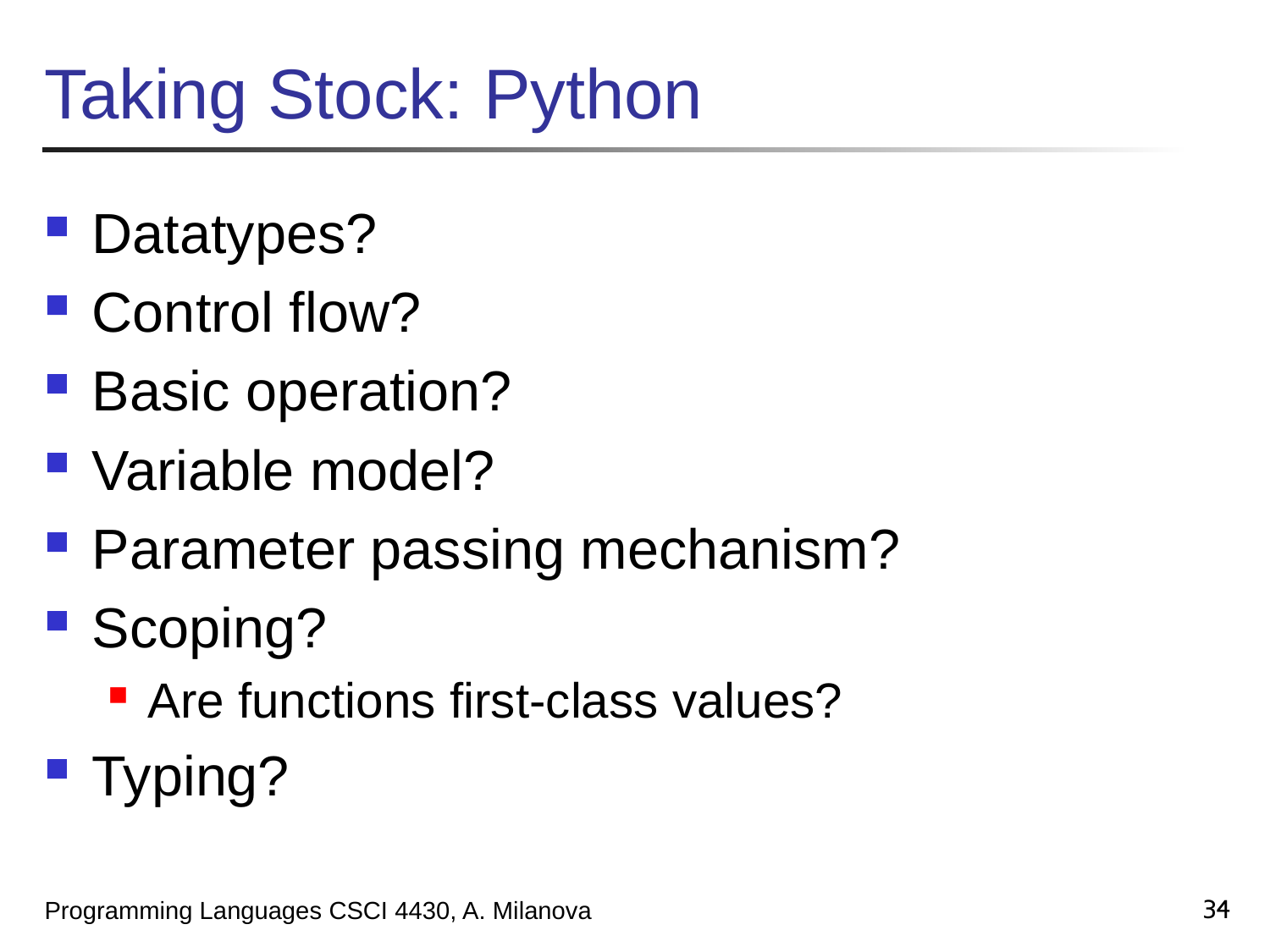

# Taking Stock: Python
Datatypes?
Control flow?
Basic operation?
Variable model?
Parameter passing mechanism?
Scoping?
Are functions first-class values?
Typing?

34
Programming Languages CSCI 4430, A. Milanova